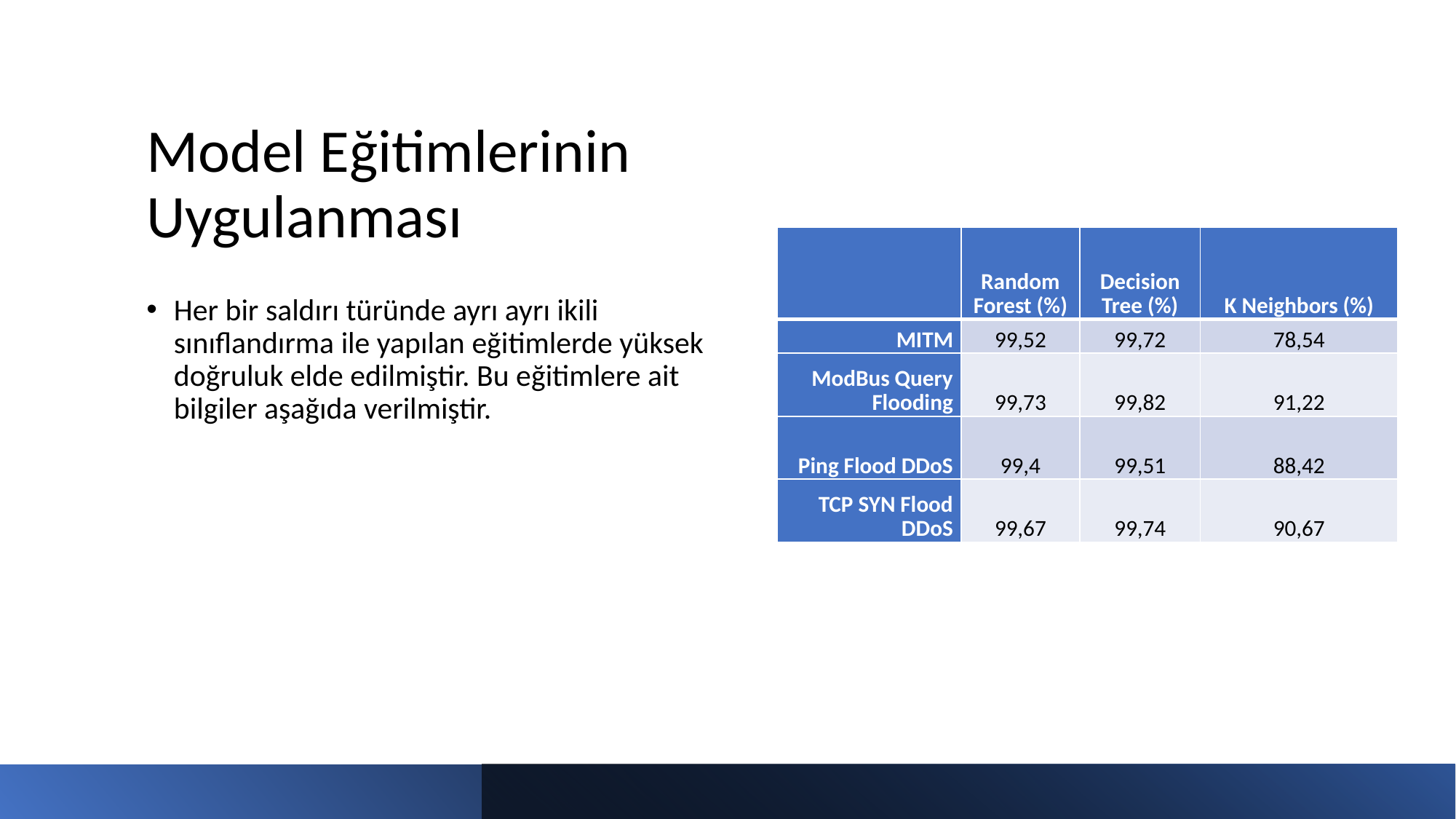

# Model Eğitimlerinin Uygulanması
|  | Random Forest (%) | Decision Tree (%) | K Neighbors (%) |
| --- | --- | --- | --- |
| MITM | 99,52 | 99,72 | 78,54 |
| ModBus Query Flooding | 99,73 | 99,82 | 91,22 |
| Ping Flood DDoS | 99,4 | 99,51 | 88,42 |
| TCP SYN Flood DDoS | 99,67 | 99,74 | 90,67 |
Her bir saldırı türünde ayrı ayrı ikili sınıflandırma ile yapılan eğitimlerde yüksek doğruluk elde edilmiştir. Bu eğitimlere ait bilgiler aşağıda verilmiştir.
13